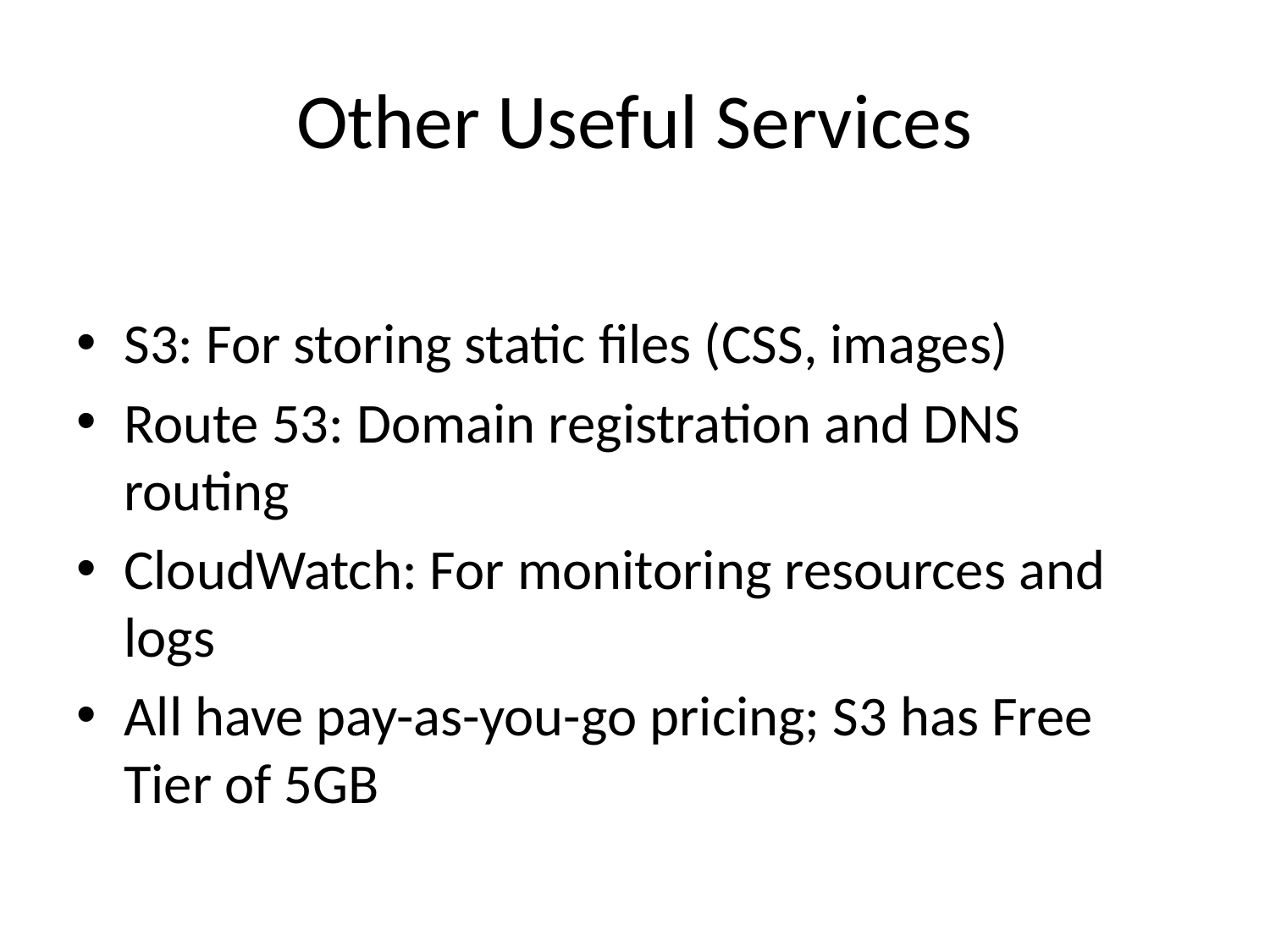

# Other Useful Services

S3: For storing static files (CSS, images)
Route 53: Domain registration and DNS routing
CloudWatch: For monitoring resources and logs
All have pay-as-you-go pricing; S3 has Free Tier of 5GB